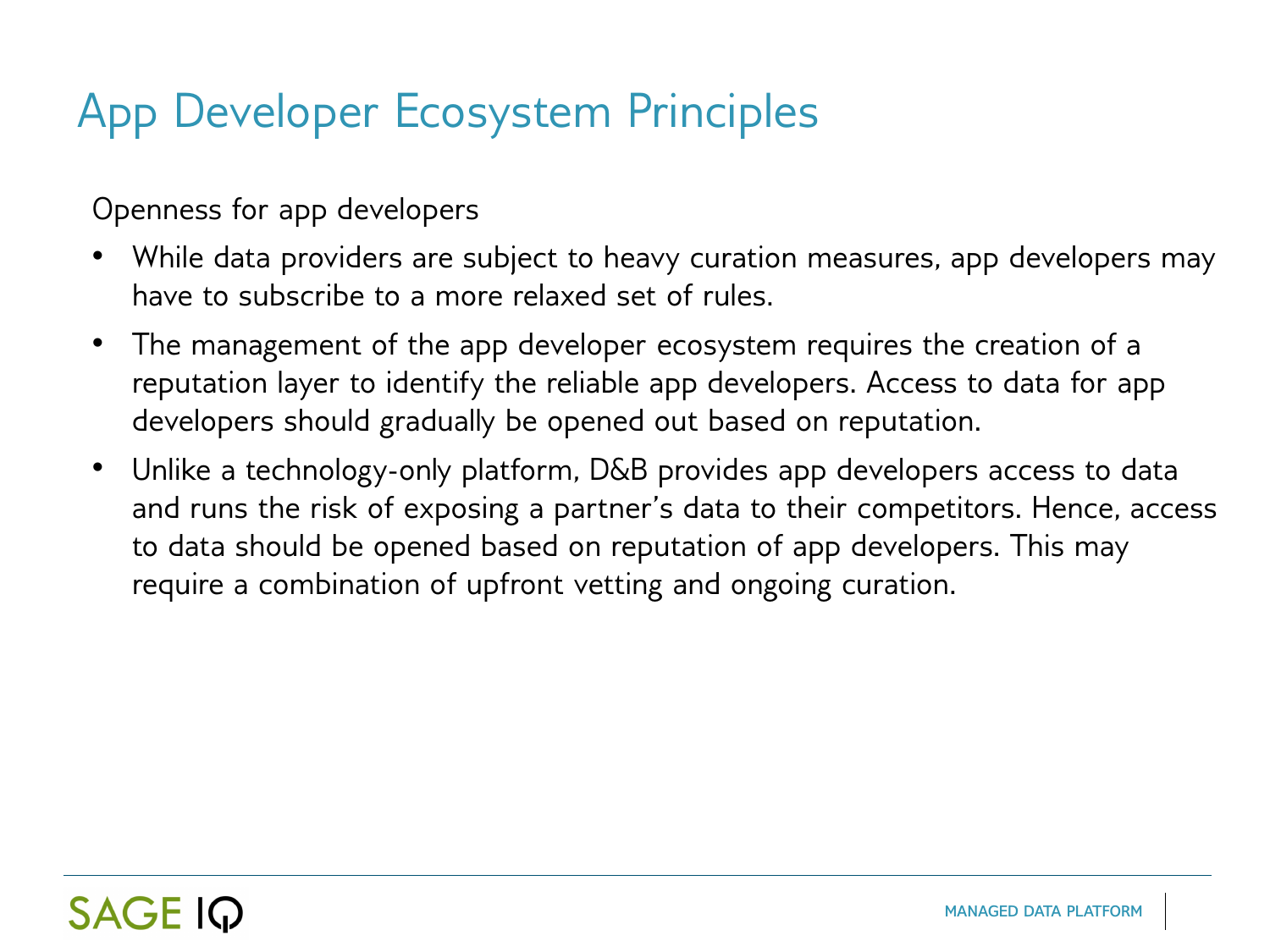

App Developer Ecosystem Principles
Openness for app developers
While data providers are subject to heavy curation measures, app developers may have to subscribe to a more relaxed set of rules.
The management of the app developer ecosystem requires the creation of a reputation layer to identify the reliable app developers. Access to data for app developers should gradually be opened out based on reputation.
Unlike a technology-only platform, D&B provides app developers access to data and runs the risk of exposing a partner’s data to their competitors. Hence, access to data should be opened based on reputation of app developers. This may require a combination of upfront vetting and ongoing curation.
52